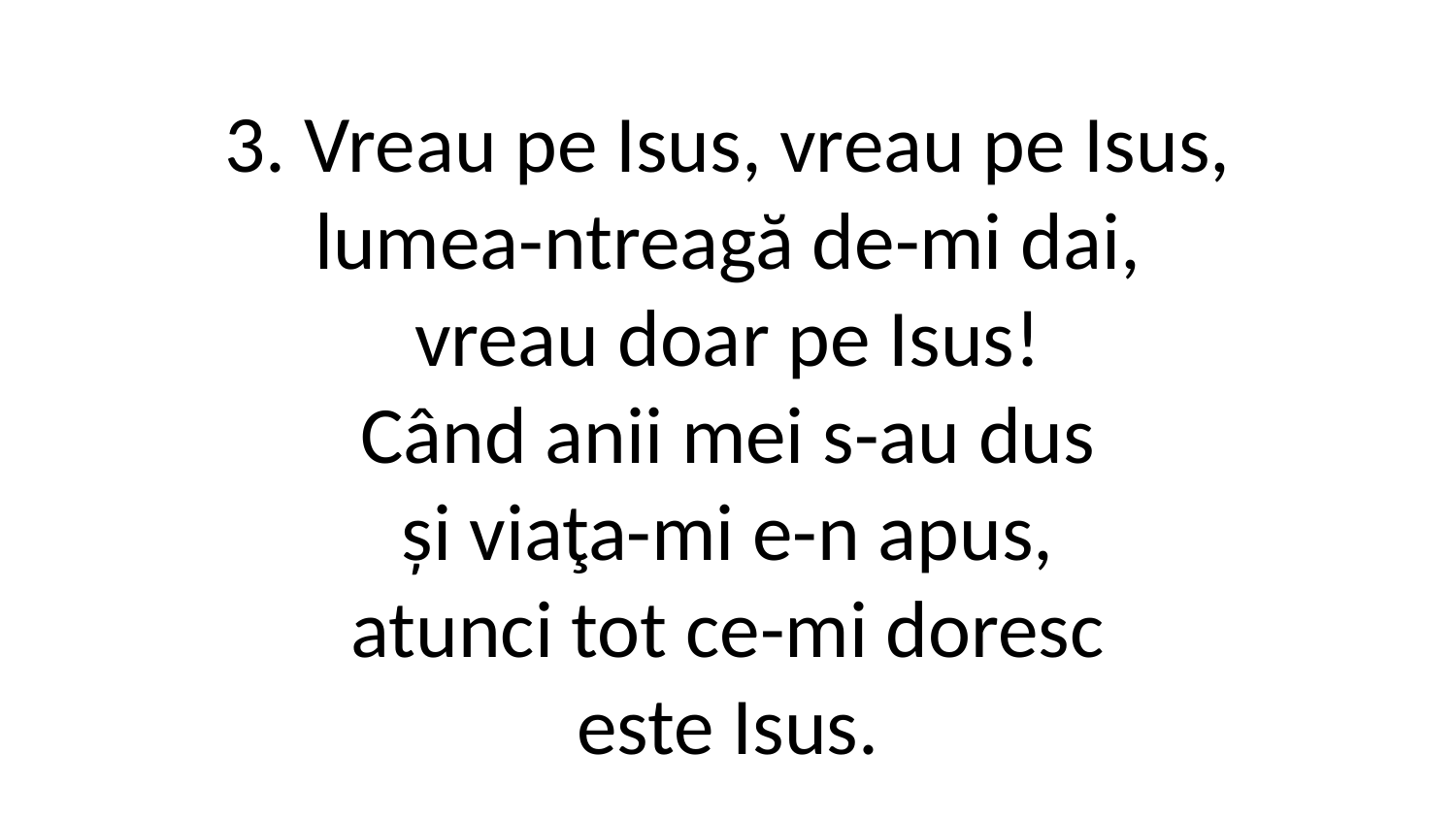

3. Vreau pe Isus, vreau pe Isus,
lumea-ntreagă de-mi dai,
vreau doar pe Isus!
Când anii mei s-au dus
și viaţa-mi e-n apus,
atunci tot ce-mi doresc
este Isus.